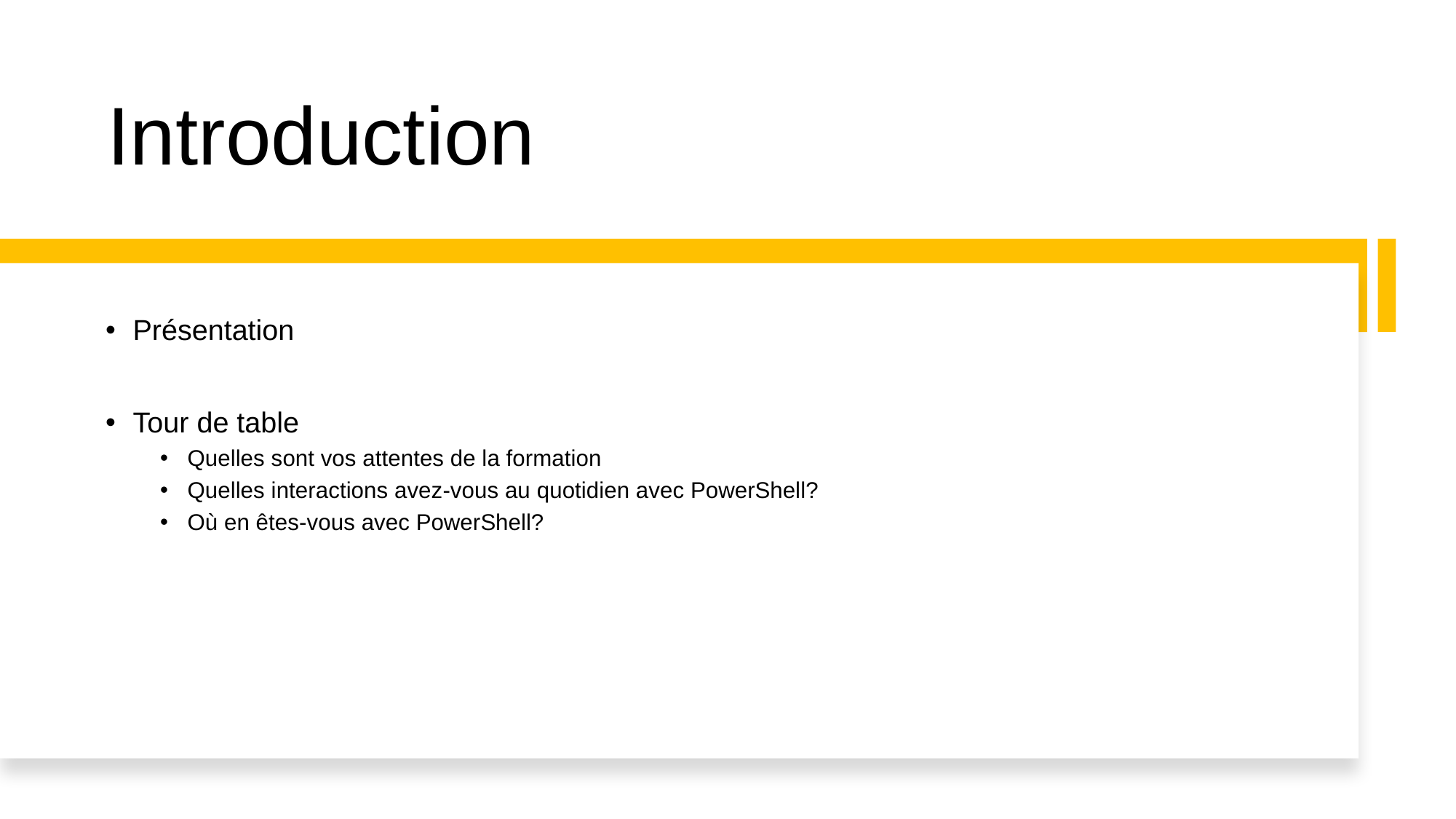

# Introduction

Présentation

Tour de table
Quelles sont vos attentes de la formation
Quelles interactions avez-vous au quotidien avec PowerShell?
Où en êtes-vous avec PowerShell?